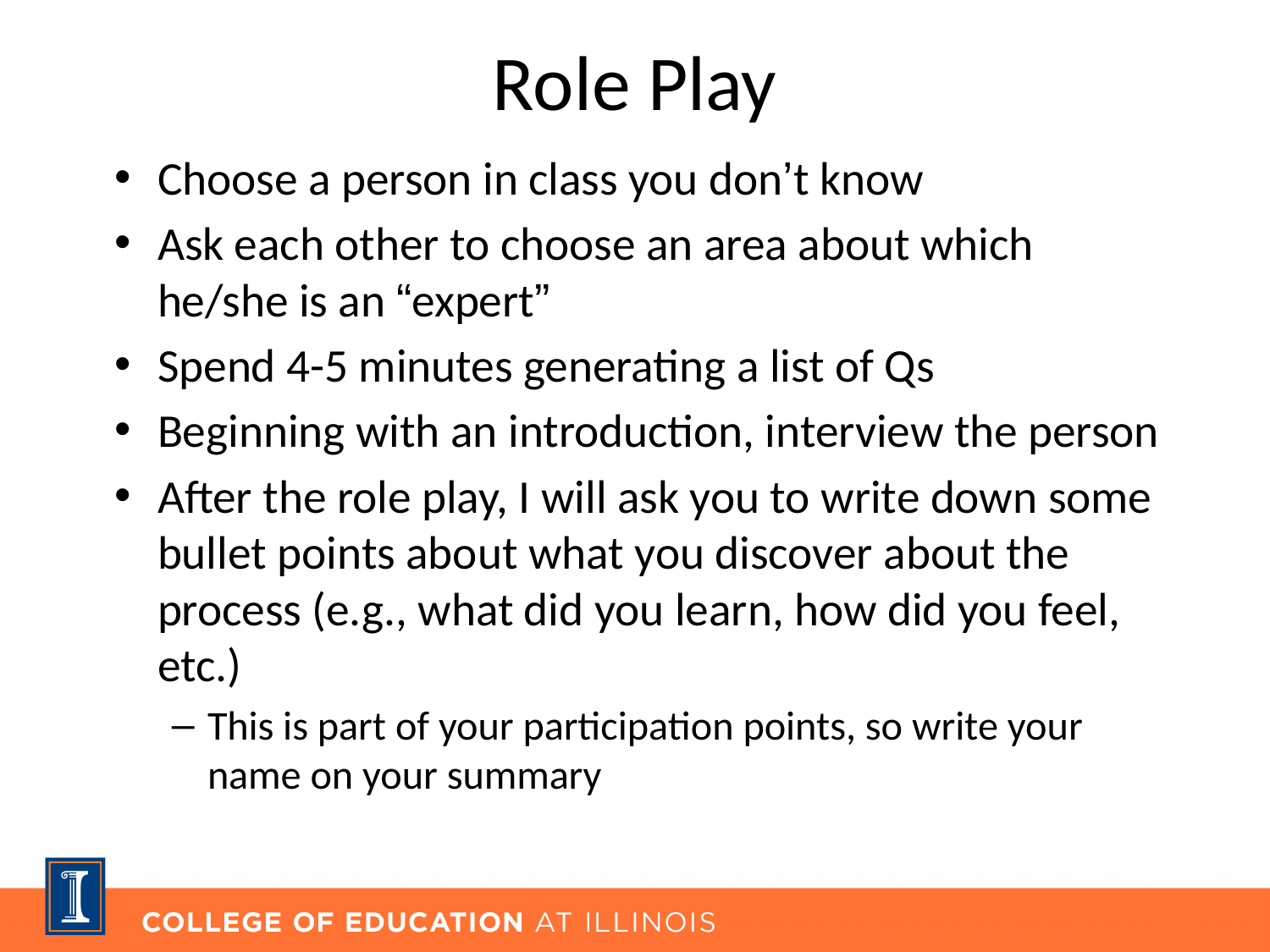

# Role Play
Choose a person in class you don’t know
Ask each other to choose an area about which he/she is an “expert”
Spend 4-5 minutes generating a list of Qs
Beginning with an introduction, interview the person
After the role play, I will ask you to write down some bullet points about what you discover about the process (e.g., what did you learn, how did you feel, etc.)
This is part of your participation points, so write your name on your summary